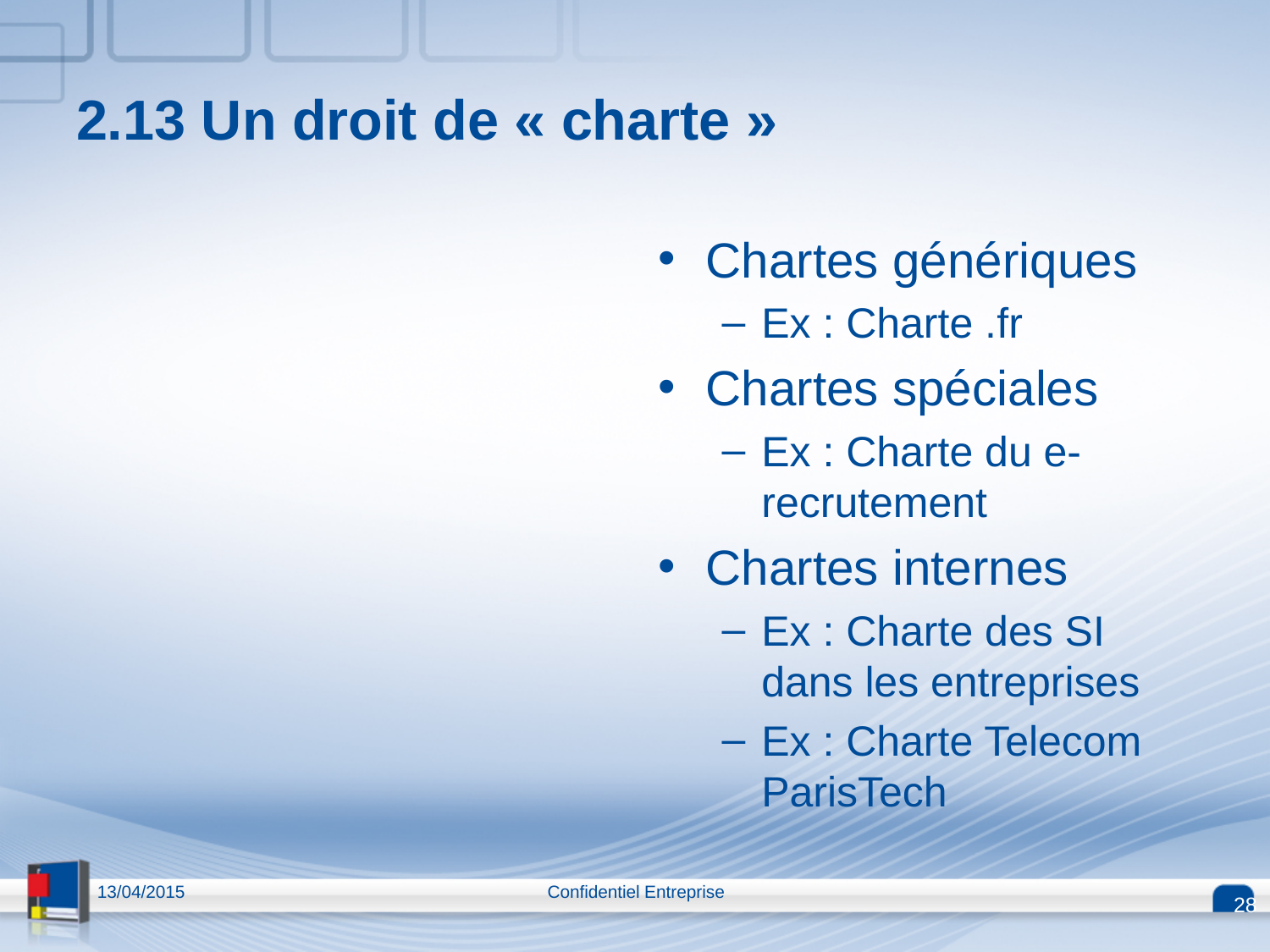

2.13 Un droit de « charte »
Chartes génériques
Ex : Charte .fr
Chartes spéciales
Ex : Charte du e-recrutement
Chartes internes
Ex : Charte des SI dans les entreprises
Ex : Charte Telecom ParisTech
13/04/2015
Confidentiel Entreprise
28